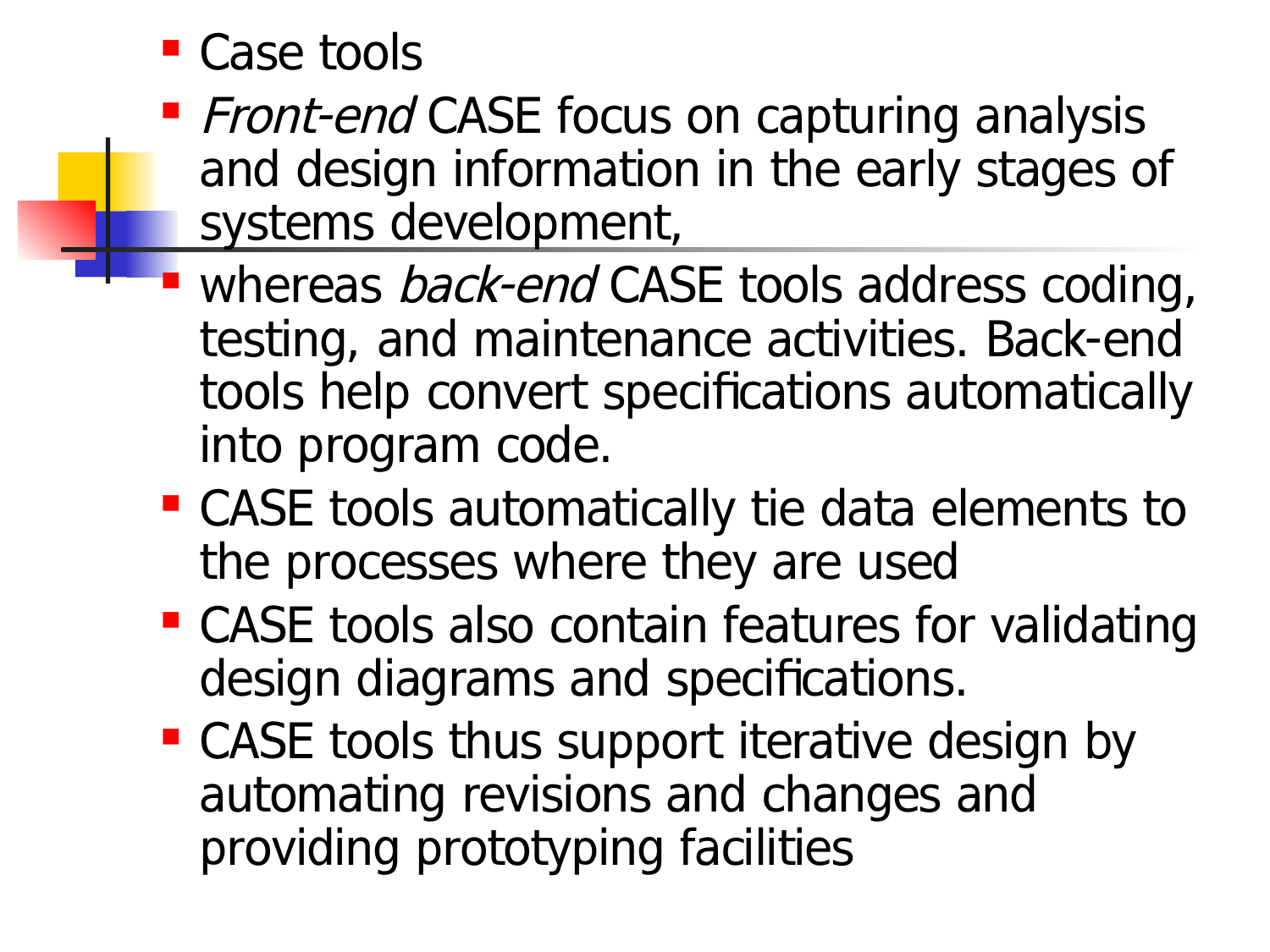

#
Case tools
Front-end CASE focus on capturing analysis and design information in the early stages of systems development,
whereas back-end CASE tools address coding, testing, and maintenance activities. Back-end tools help convert specifications automatically into program code.
CASE tools automatically tie data elements to the processes where they are used
CASE tools also contain features for validating design diagrams and specifications.
CASE tools thus support iterative design by automating revisions and changes and providing prototyping facilities